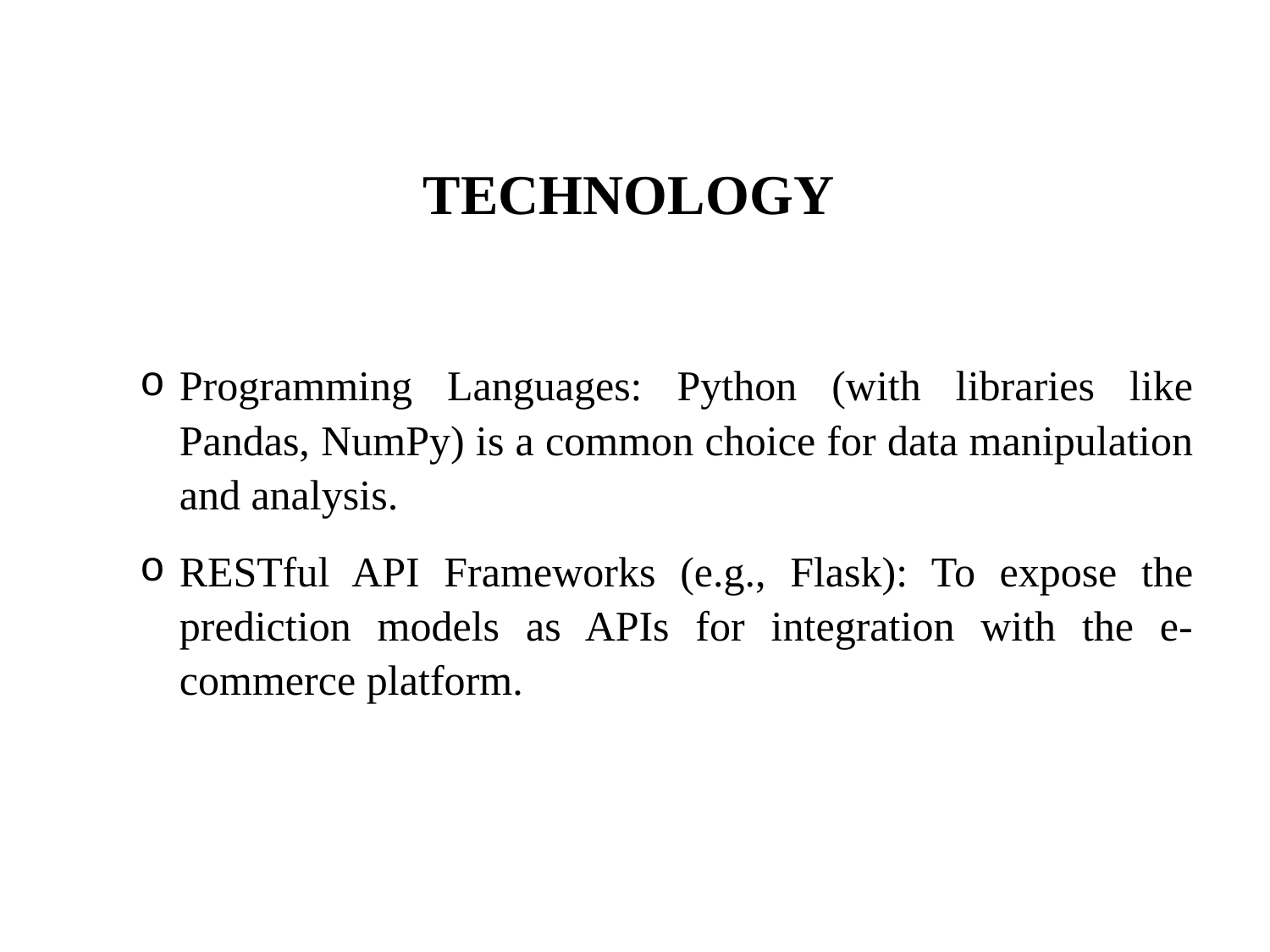

# TECHNOLOGY

Programming Languages: Python (with libraries like Pandas, NumPy) is a common choice for data manipulation and analysis.
RESTful API Frameworks (e.g., Flask): To expose the prediction models as APIs for integration with the e-commerce platform.